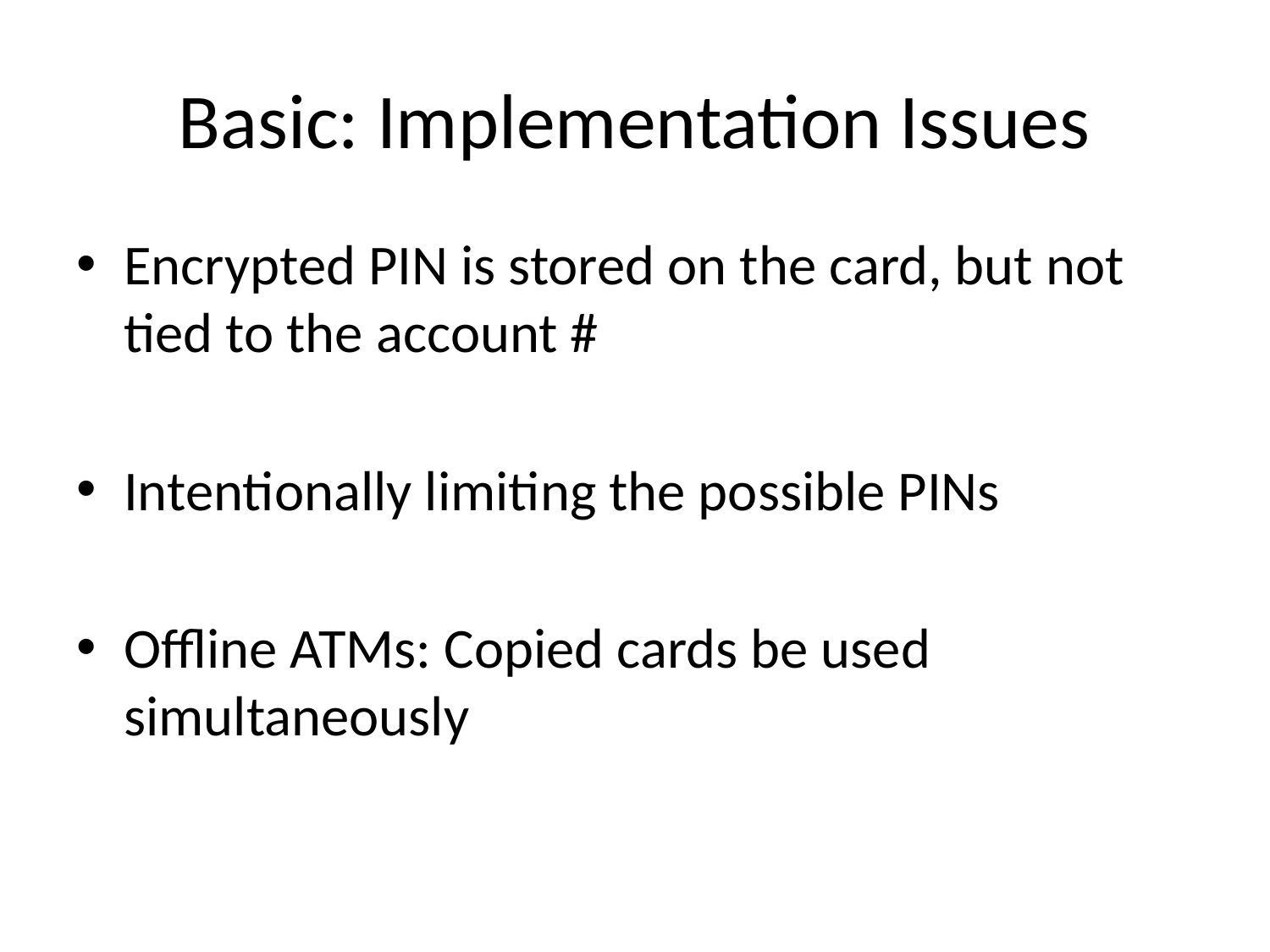

# Basic: Implementation Issues
Encrypted PIN is stored on the card, but not tied to the account #

Intentionally limiting the possible PINs

Offline ATMs: Copied cards be used simultaneously